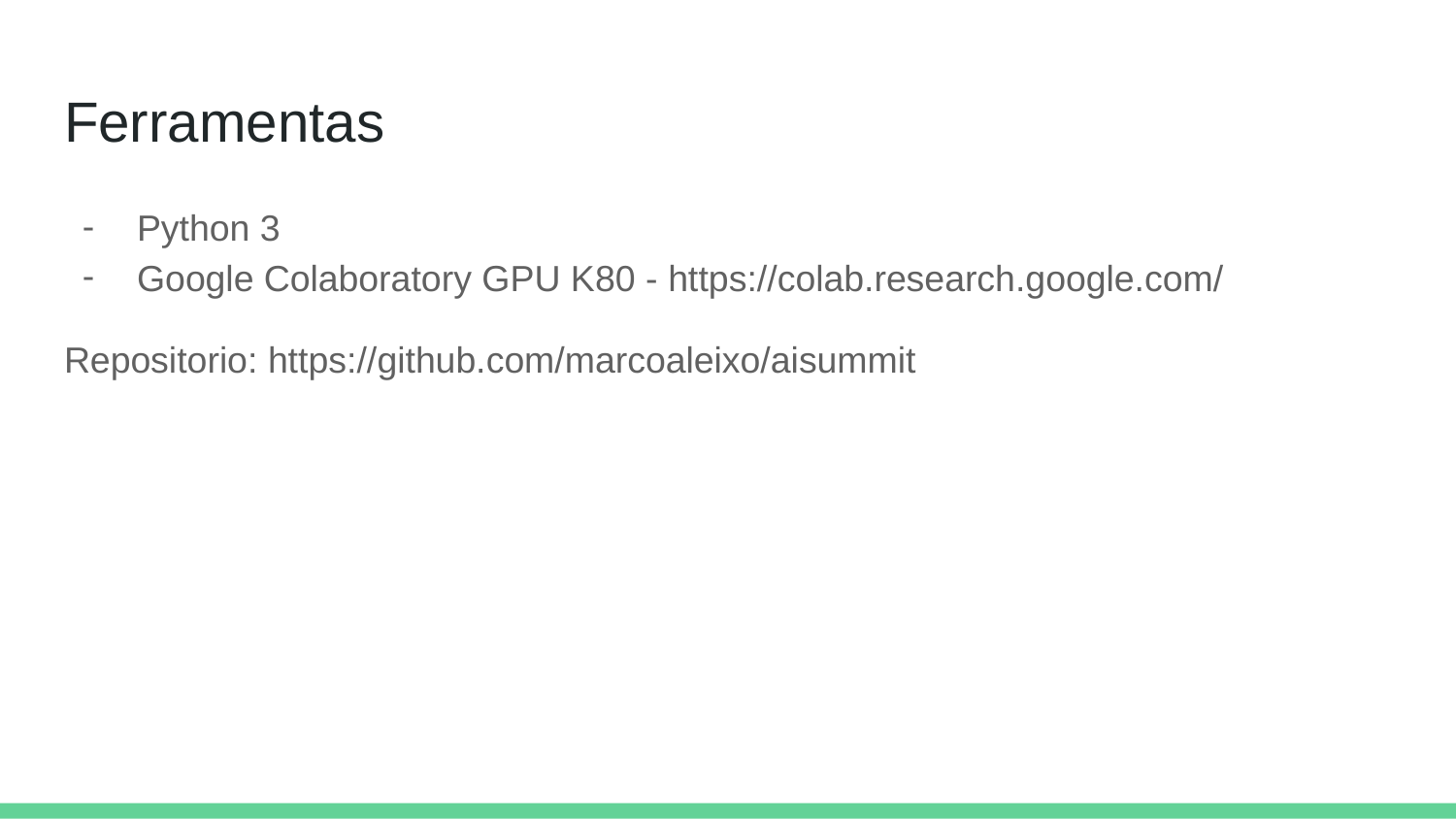

# Ferramentas
Python 3
Google Colaboratory GPU K80 - https://colab.research.google.com/
Repositorio: https://github.com/marcoaleixo/aisummit